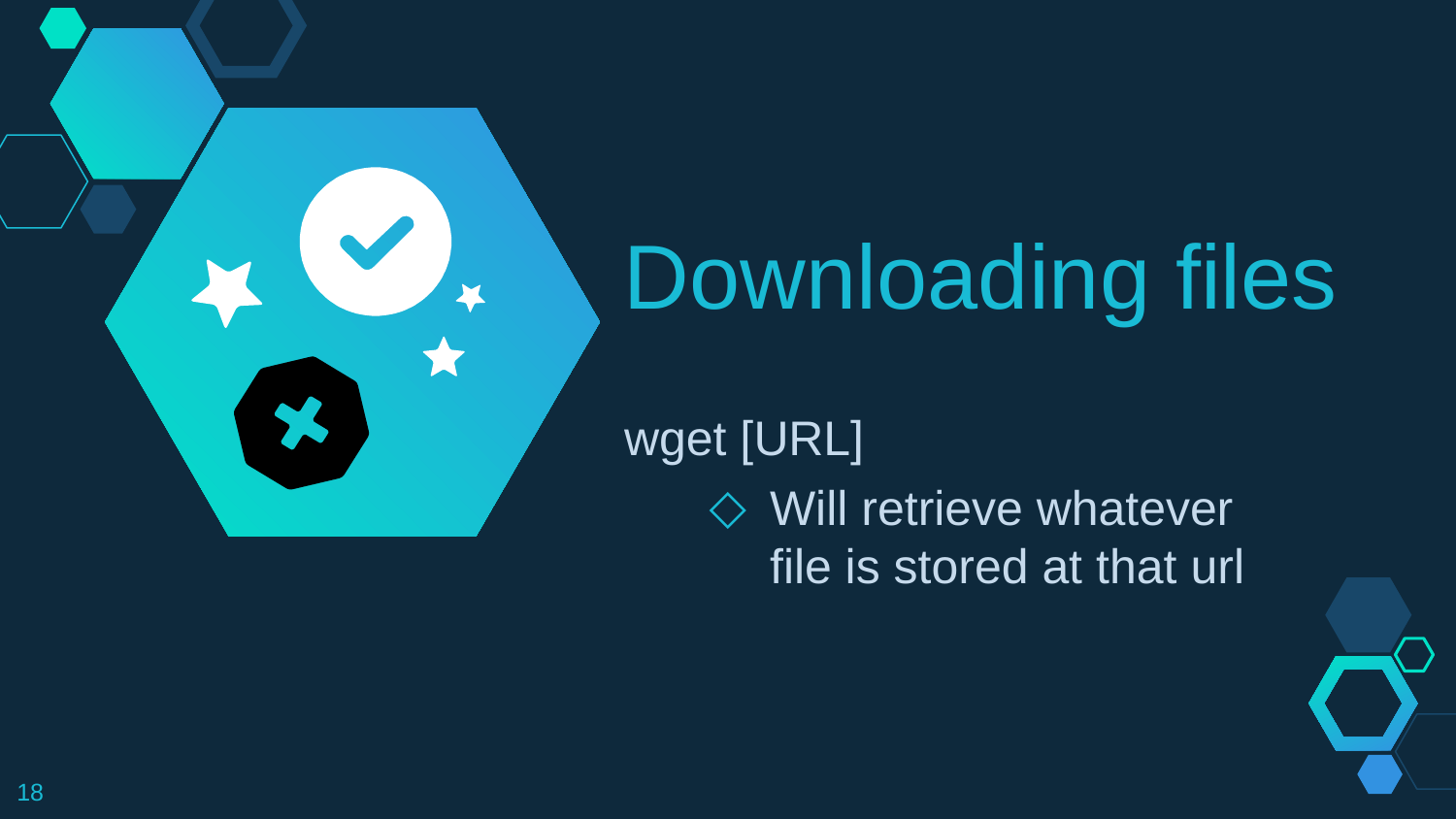

Downloading files

wget [URL]
Will retrieve whatever file is stored at that url
18